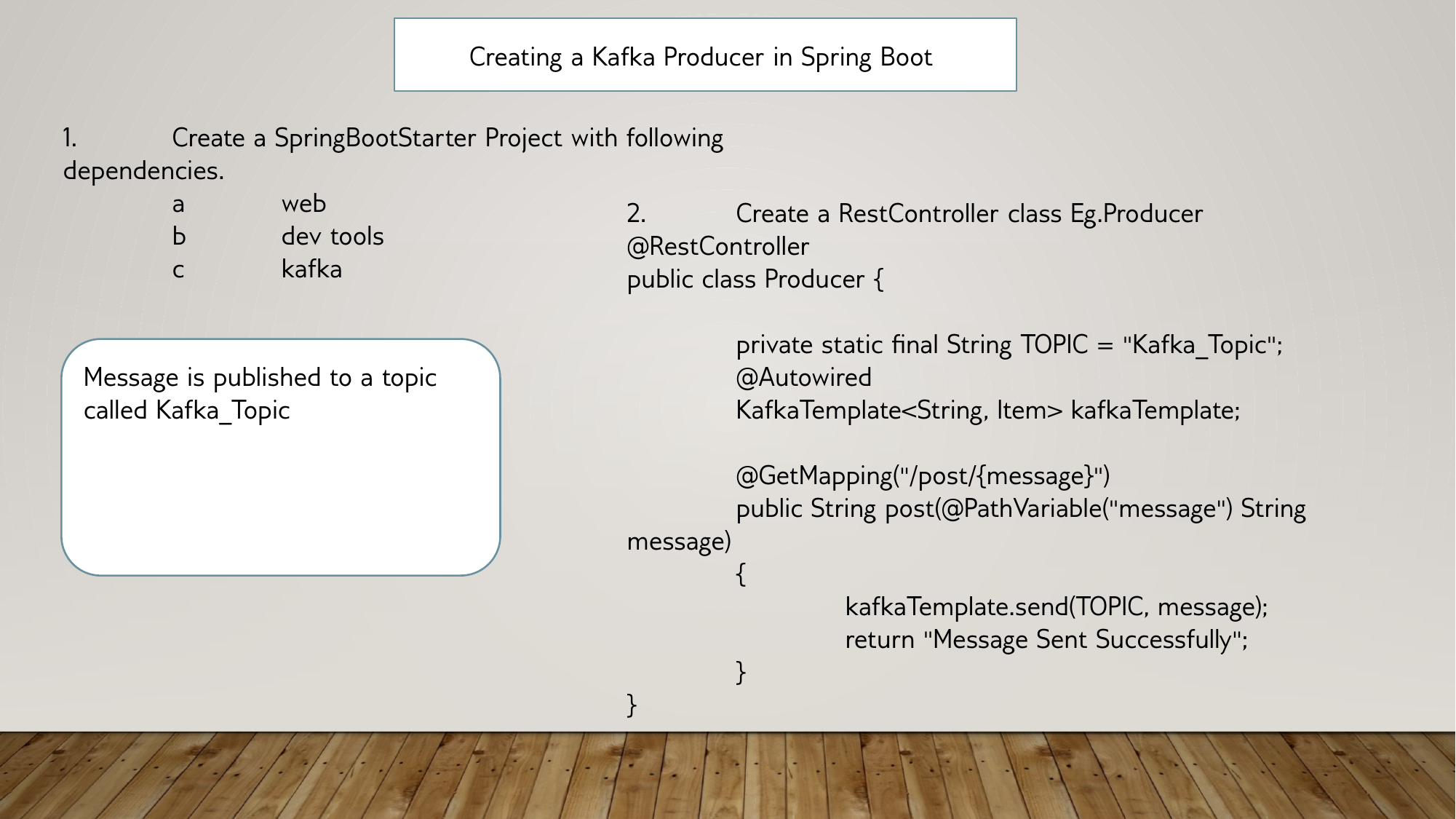

Creating a Kafka Producer in Spring Boot
1.	Create a SpringBootStarter Project with following dependencies.
	a	web
	b	dev tools
	c	kafka
2.	Create a RestController class Eg.Producer
@RestController
public class Producer {

	private static final String TOPIC = "Kafka_Topic";
	@Autowired
	KafkaTemplate<String, Item> kafkaTemplate;

	@GetMapping("/post/{message}")
	public String post(@PathVariable("message") String message)
	{
		kafkaTemplate.send(TOPIC, message);
		return "Message Sent Successfully";
	}
}
Message is published to a topic called Kafka_Topic